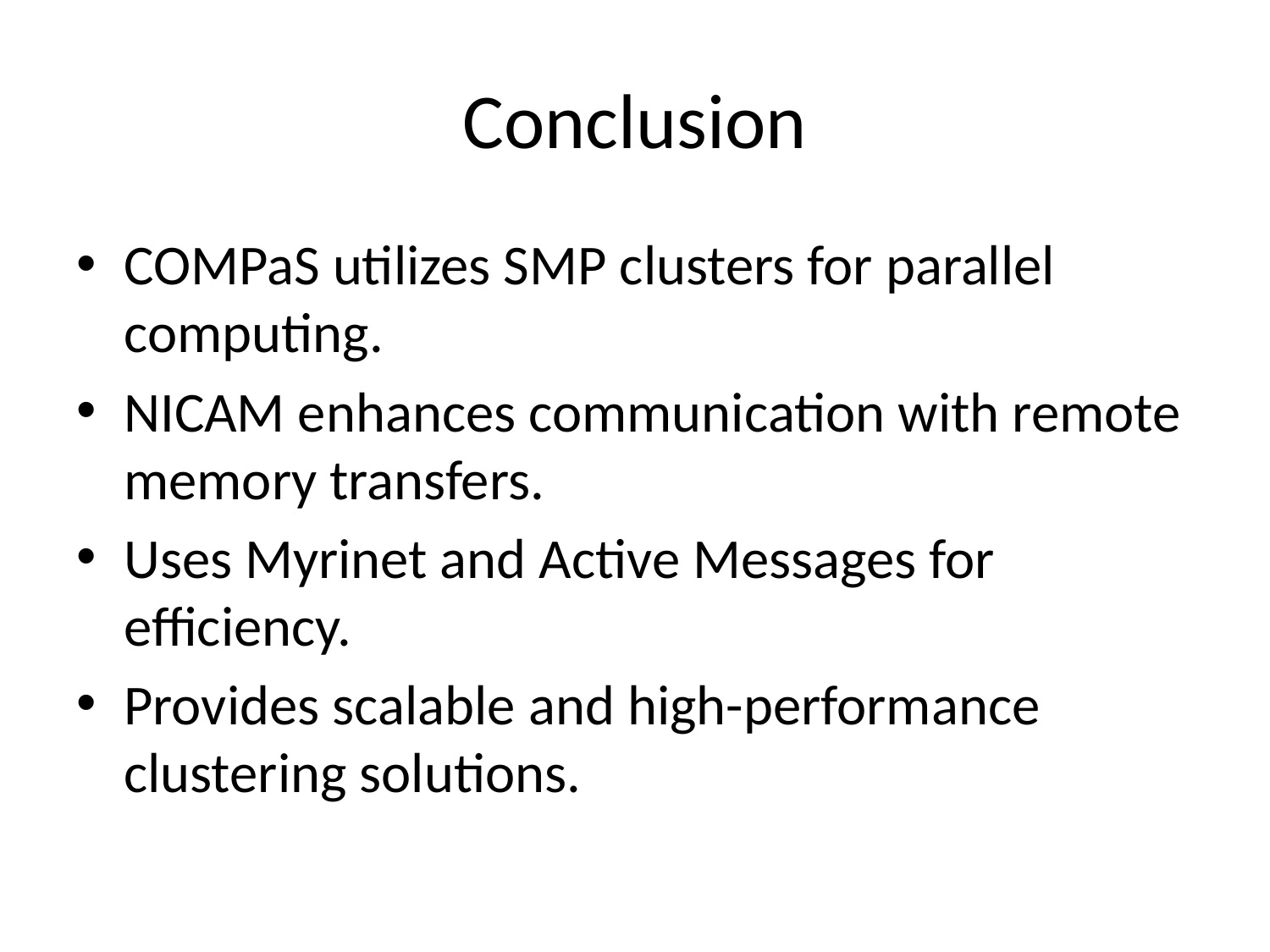

# Conclusion
COMPaS utilizes SMP clusters for parallel computing.
NICAM enhances communication with remote memory transfers.
Uses Myrinet and Active Messages for efficiency.
Provides scalable and high-performance clustering solutions.